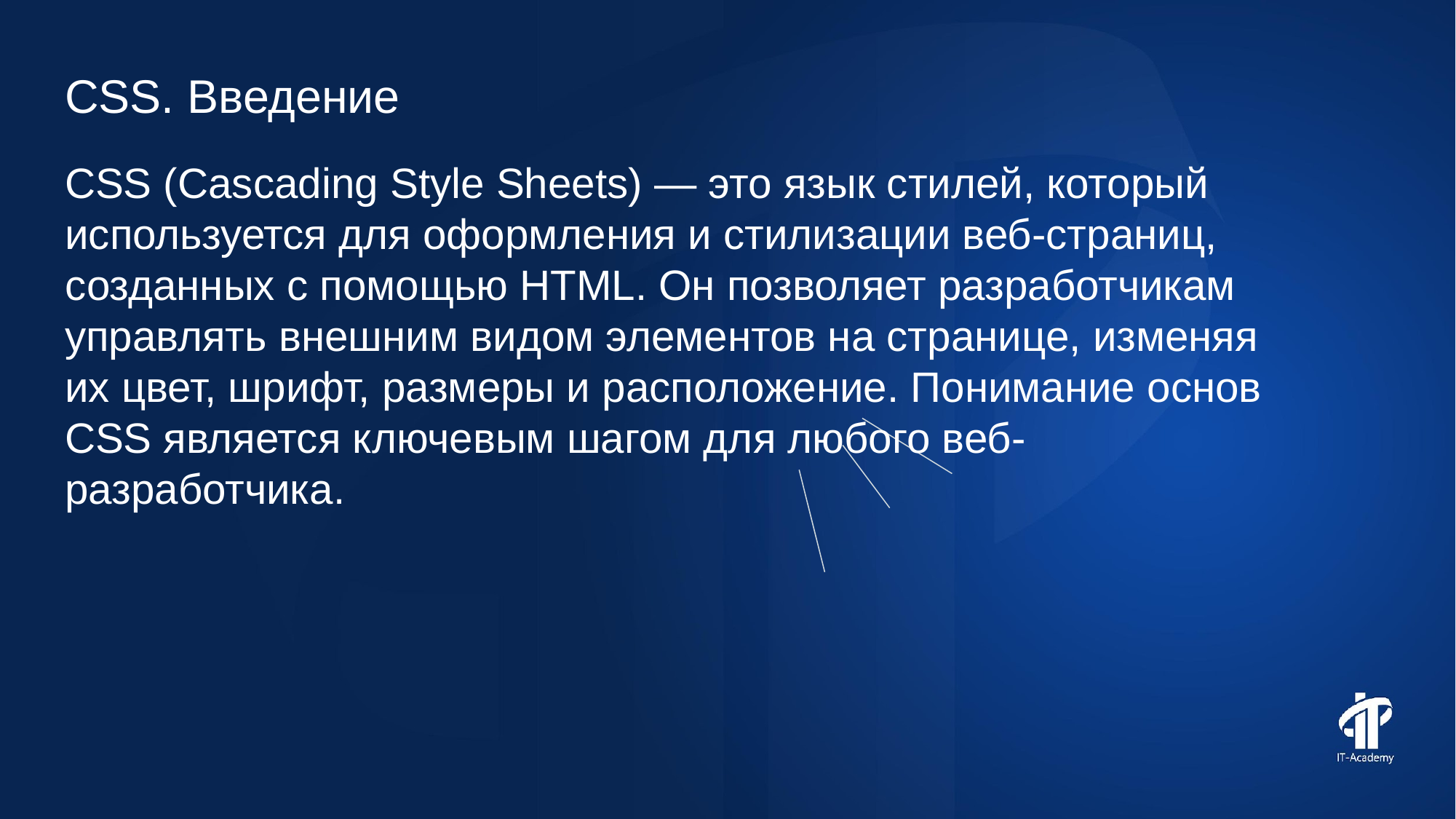

CSS. Введение
CSS (Cascading Style Sheets) — это язык стилей, который используется для оформления и стилизации веб-страниц, созданных с помощью HTML. Он позволяет разработчикам управлять внешним видом элементов на странице, изменяя их цвет, шрифт, размеры и расположение. Понимание основ CSS является ключевым шагом для любого веб-разработчика.